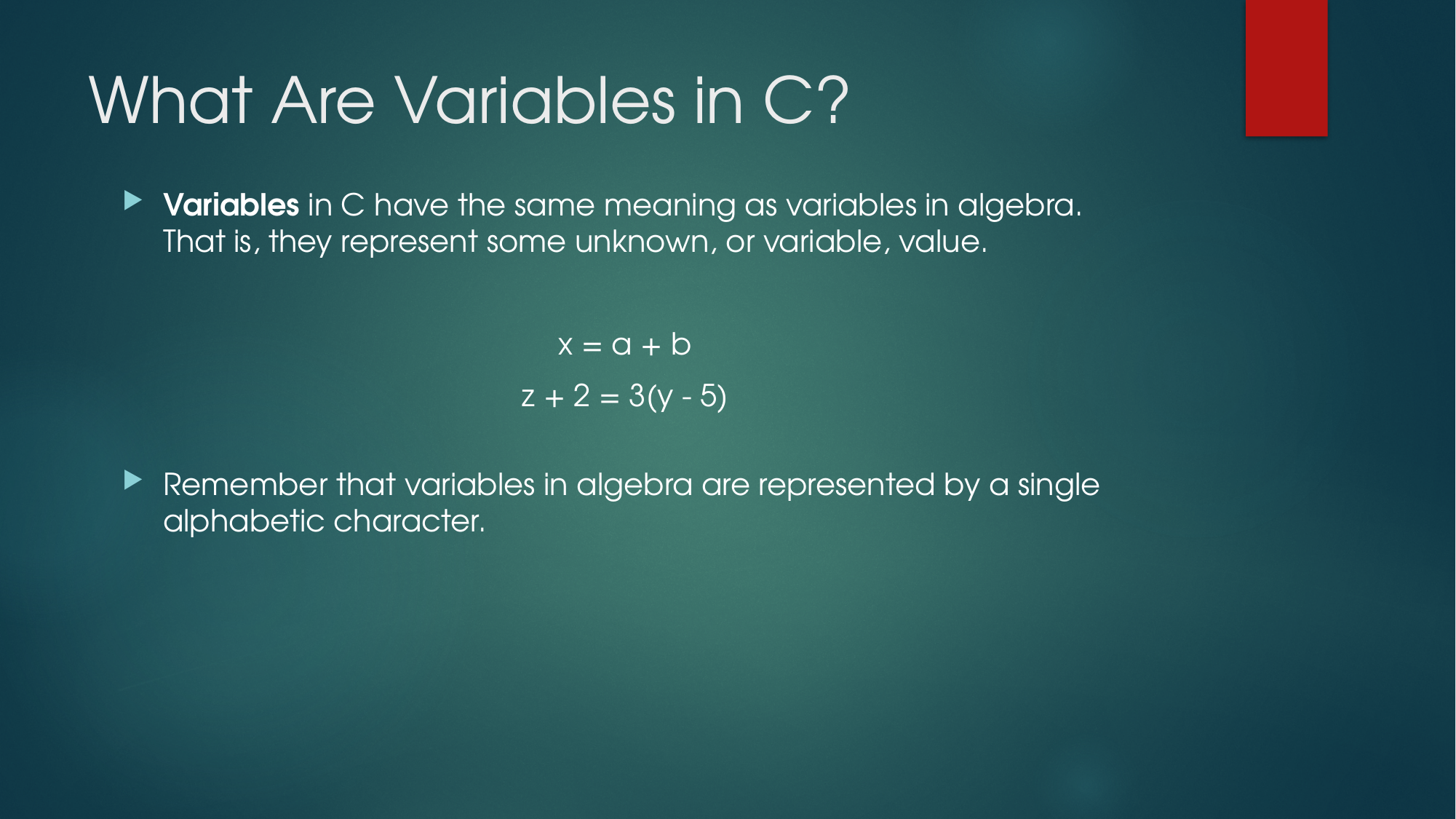

# What Are Variables in C?
Variables in C have the same meaning as variables in algebra.  That is, they represent some unknown, or variable, value.

x = a + b
z + 2 = 3(y - 5)

Remember that variables in algebra are represented by a single alphabetic character.